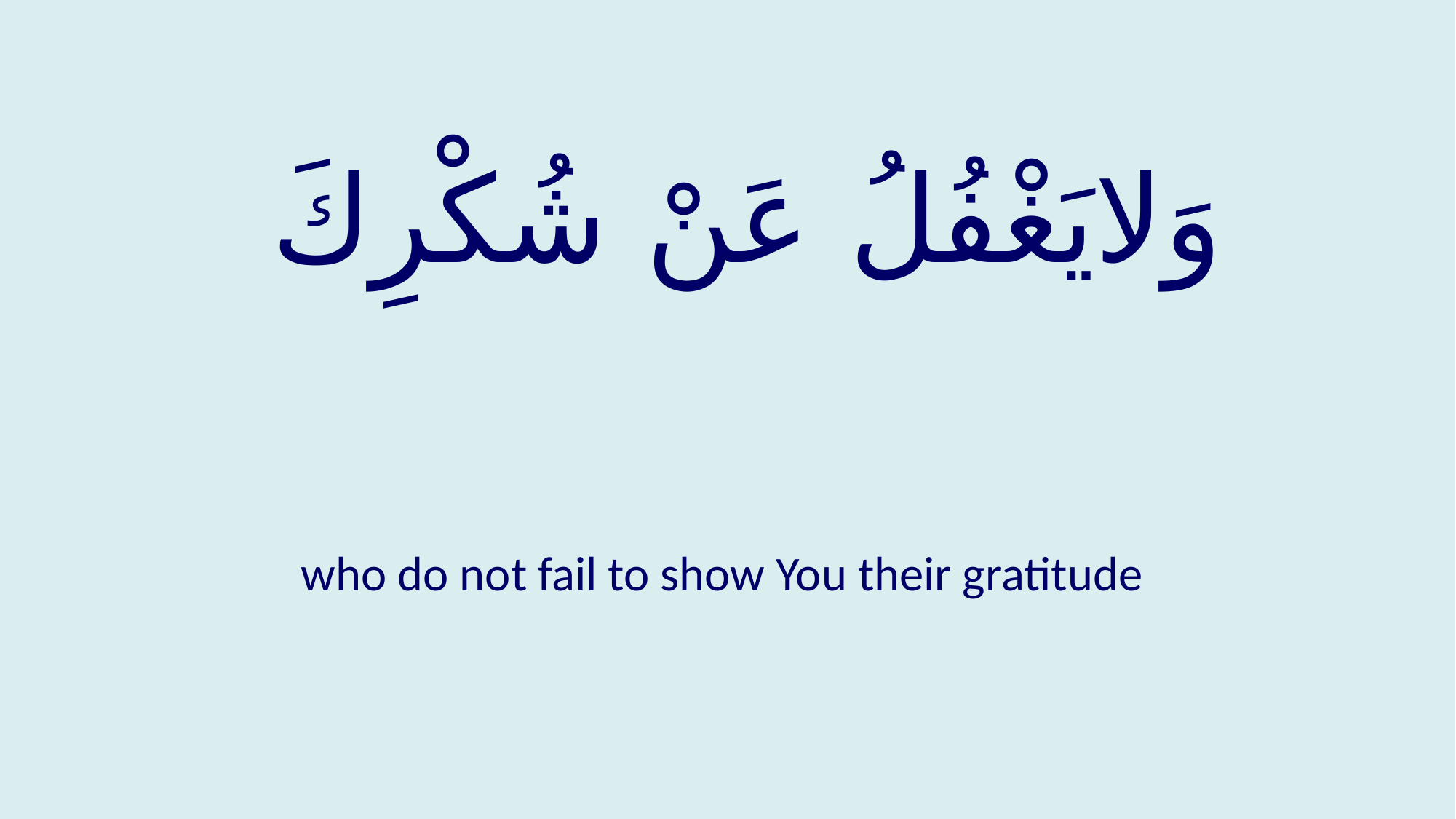

# وَلايَغْفُلُ عَنْ شُكْرِكَ
who do not fail to show You their gratitude